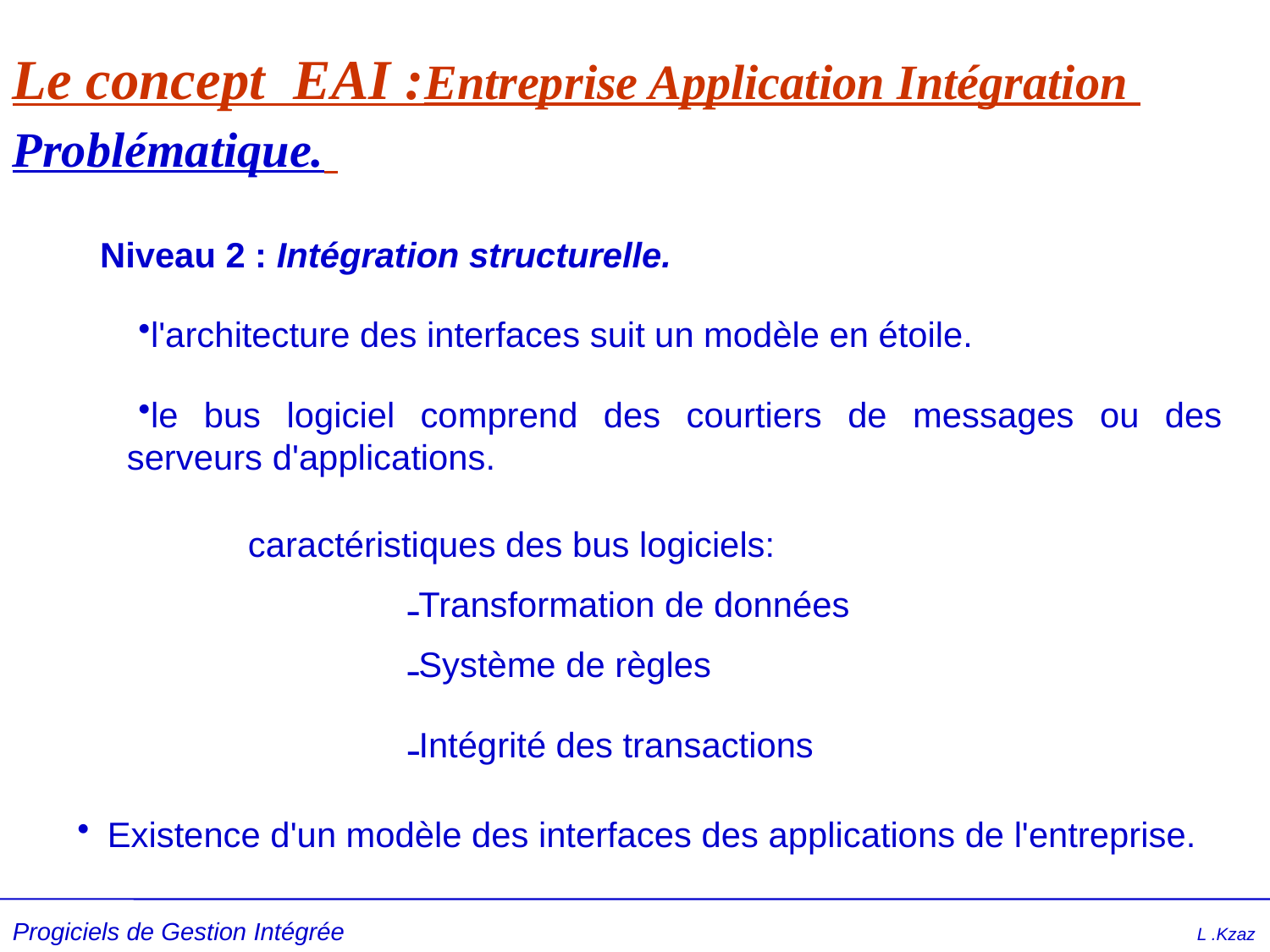

# Le concept  EAI :Entreprise Application Intégration Problématique.
Niveau 2 : Intégration structurelle.
l'architecture des interfaces suit un modèle en étoile.
le bus logiciel comprend des courtiers de messages ou des serveurs d'applications.
 caractéristiques des bus logiciels:
Transformation de données
Système de règles
Intégrité des transactions
Existence d'un modèle des interfaces des applications de l'entreprise.

Progiciels de Gestion Intégrée                                                                                                                          L .Kzaz